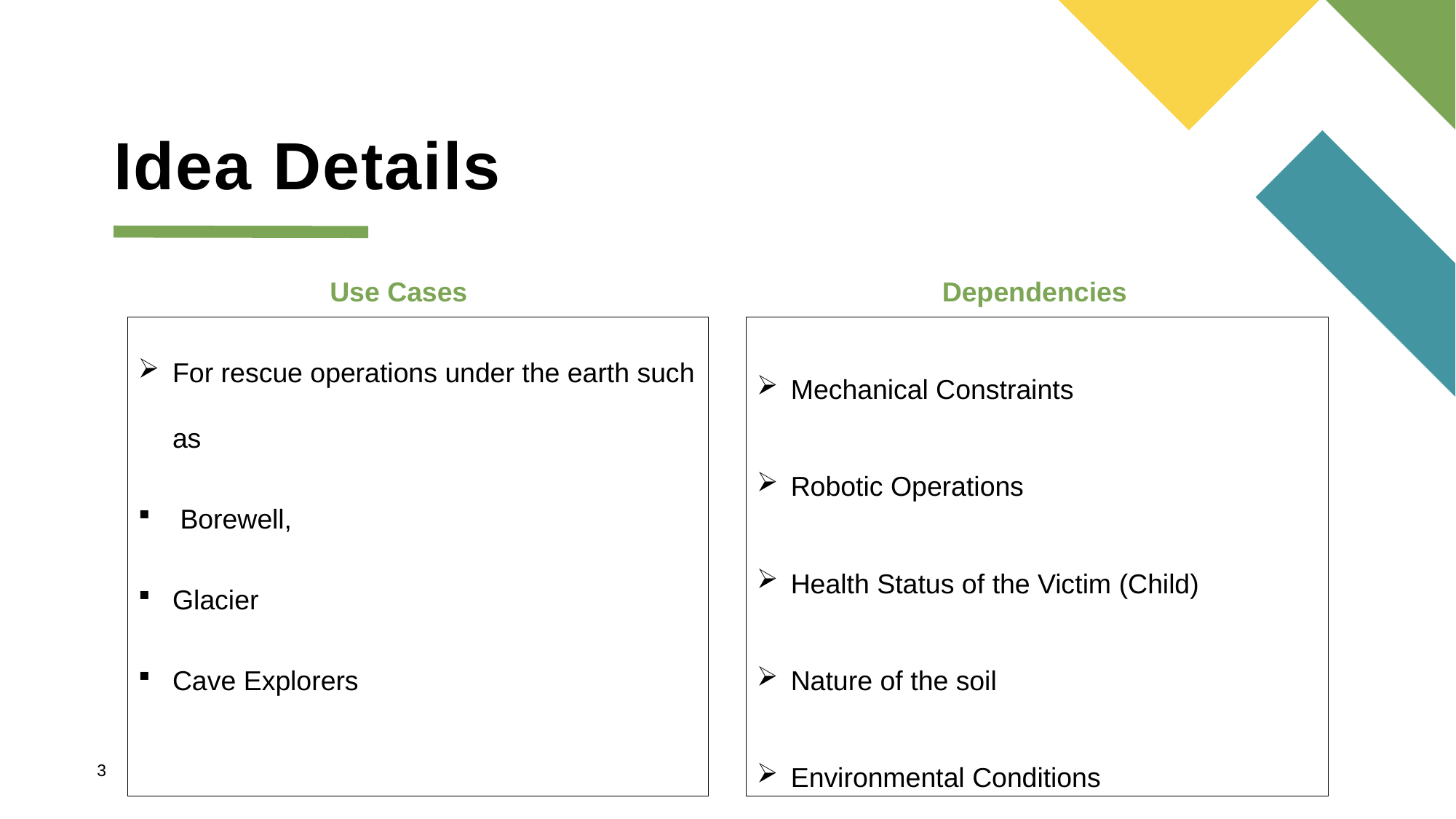

# Idea Details
Use Cases
 Dependencies
For rescue operations under the earth such as
 Borewell,
Glacier
Cave Explorers
Mechanical Constraints
Robotic Operations
Health Status of the Victim (Child)
Nature of the soil
Environmental Conditions
3